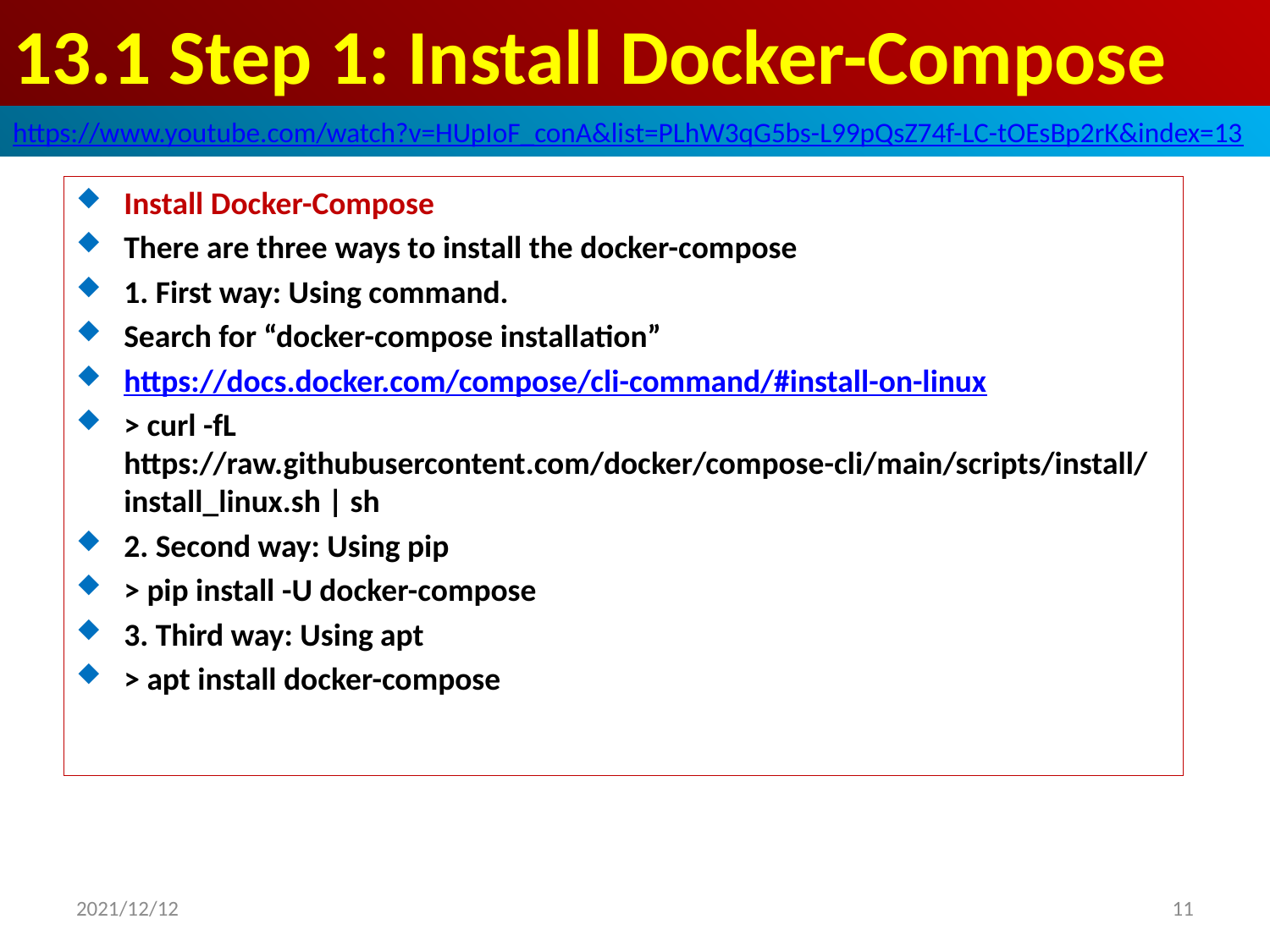

# 13.1 Step 1: Install Docker-Compose
https://www.youtube.com/watch?v=HUpIoF_conA&list=PLhW3qG5bs-L99pQsZ74f-LC-tOEsBp2rK&index=13
Install Docker-Compose
There are three ways to install the docker-compose
1. First way: Using command.
Search for “docker-compose installation”
https://docs.docker.com/compose/cli-command/#install-on-linux
> curl -fL https://raw.githubusercontent.com/docker/compose-cli/main/scripts/install/install_linux.sh | sh
2. Second way: Using pip
> pip install -U docker-compose
3. Third way: Using apt
> apt install docker-compose

2021/12/12
11